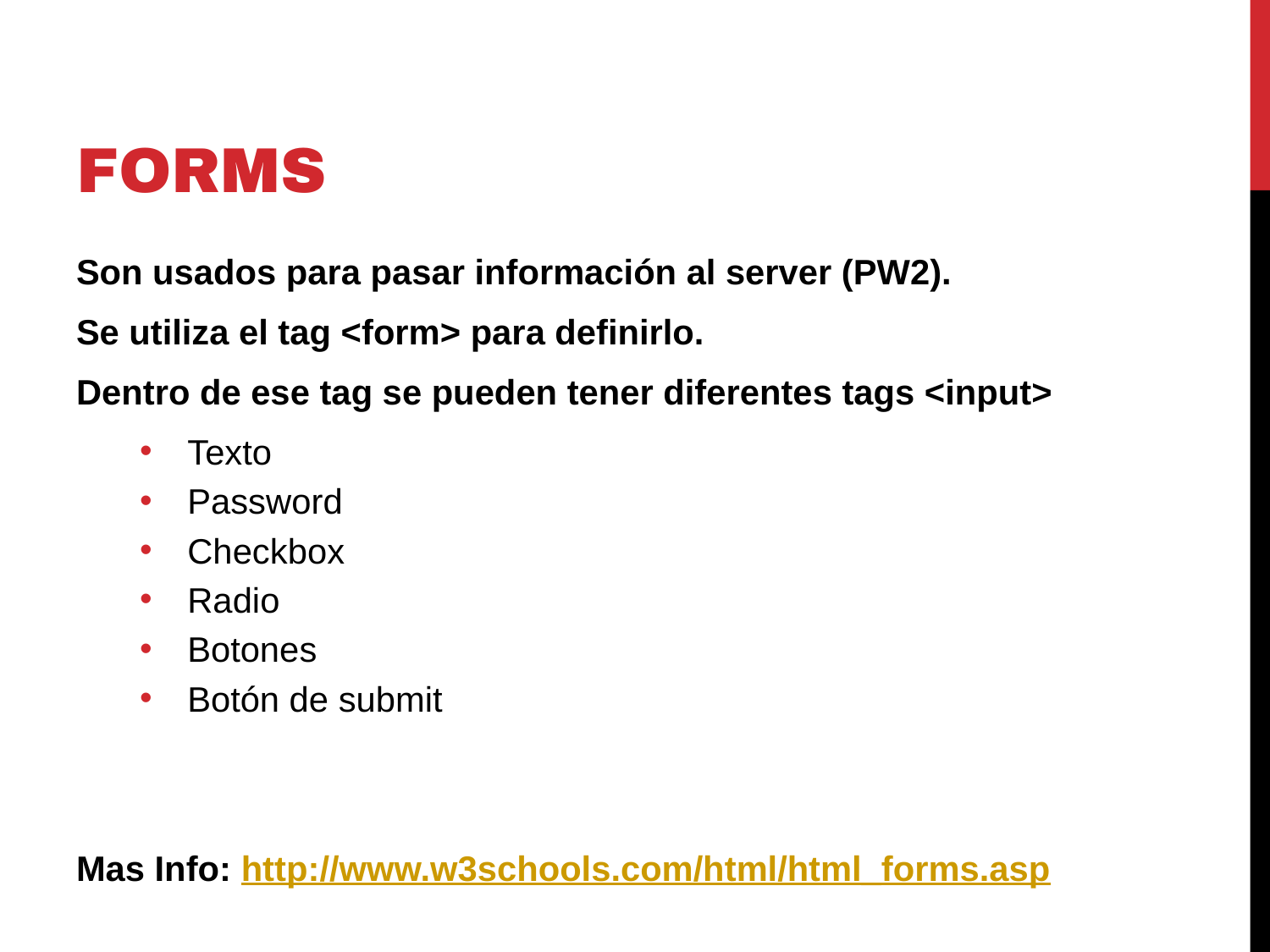

# Forms
Son usados para pasar información al server (PW2).
Se utiliza el tag <form> para definirlo.
Dentro de ese tag se pueden tener diferentes tags <input>
Texto
Password
Checkbox
Radio
Botones
Botón de submit

Mas Info: http://www.w3schools.com/html/html_forms.asp